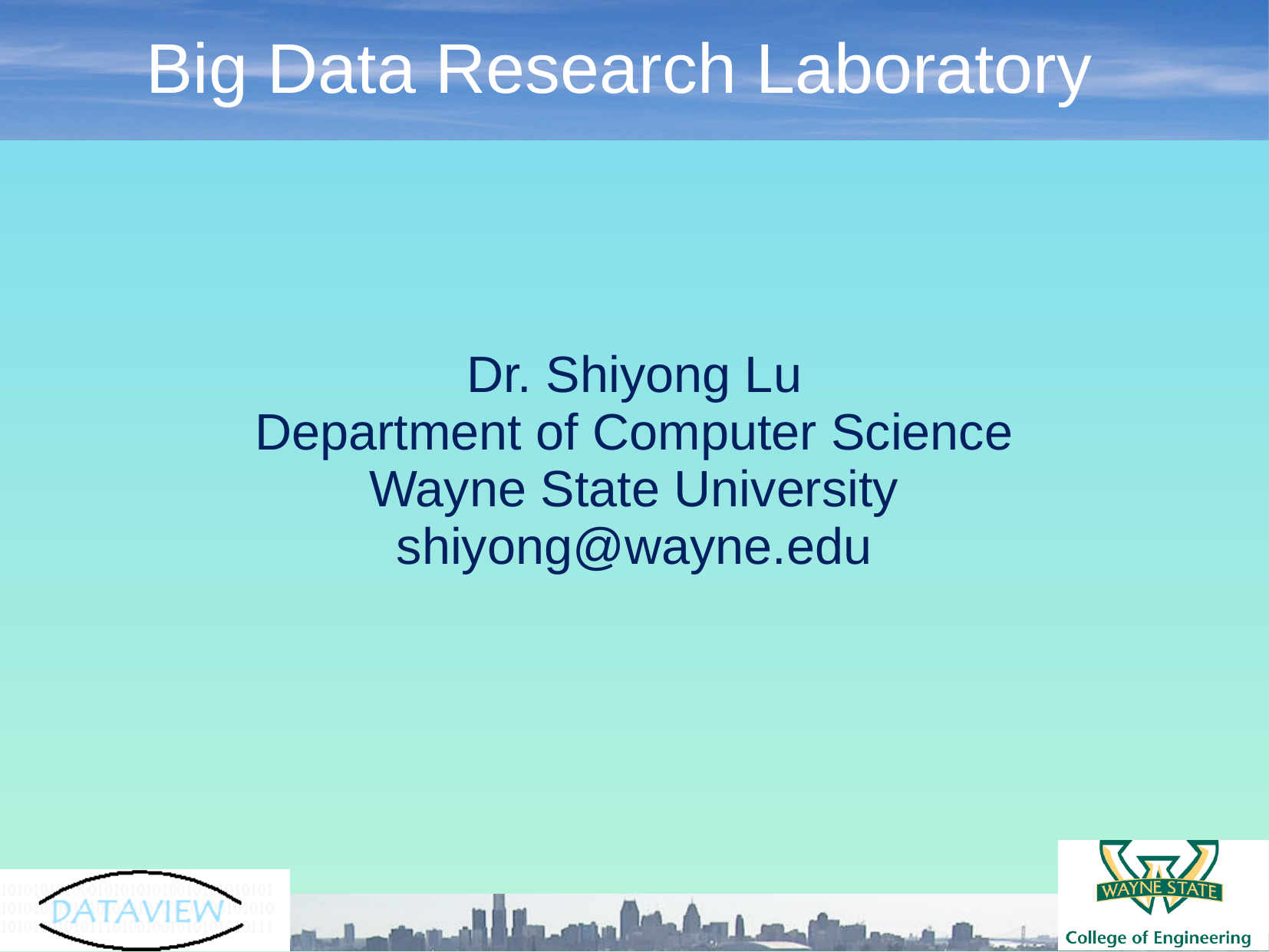

Big Data Research Laboratory
Dr. Shiyong Lu
Department of Computer Science
Wayne State University
shiyong@wayne.edu